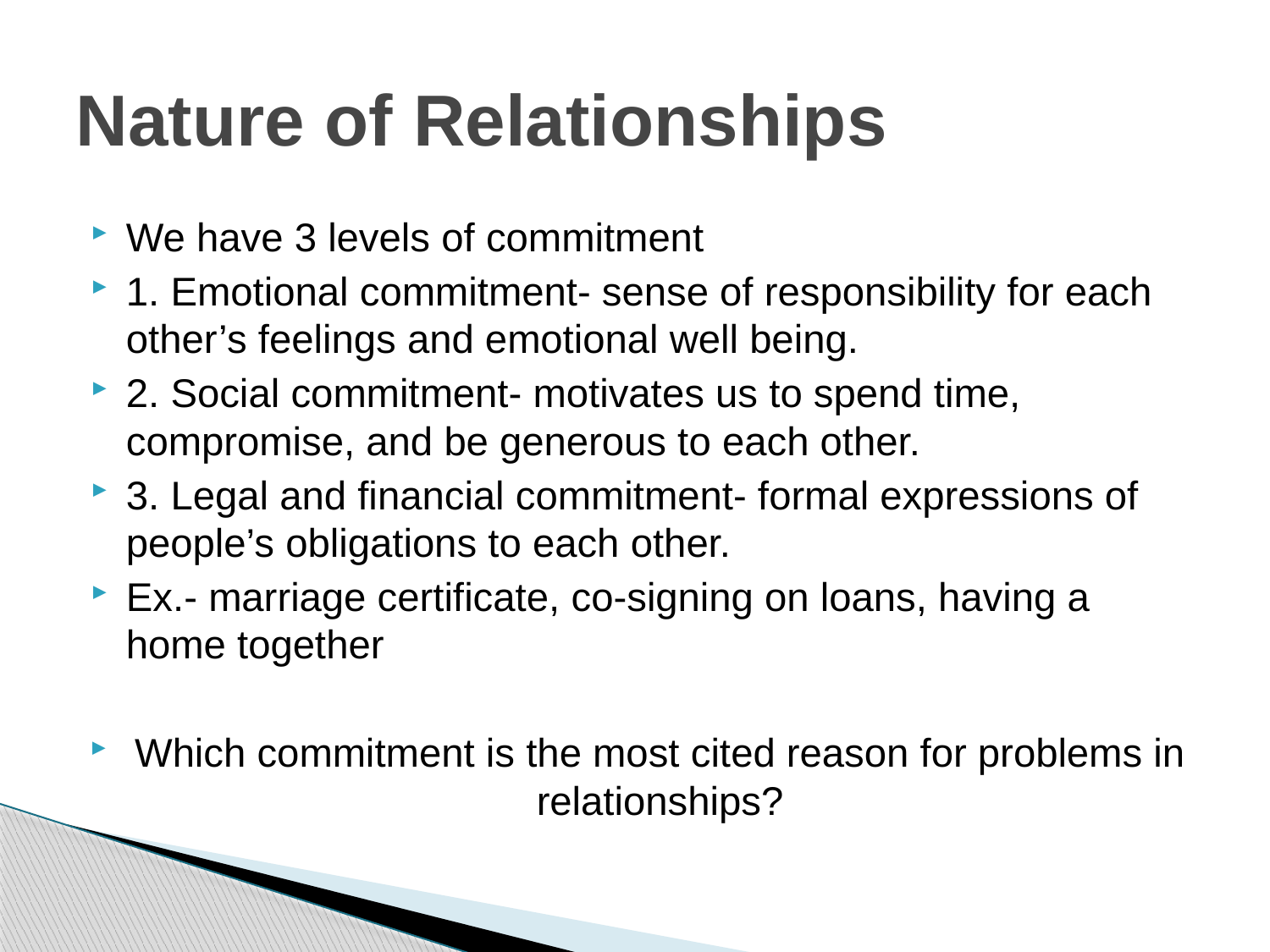

# Nature of Relationships
We have 3 levels of commitment
1. Emotional commitment- sense of responsibility for each other’s feelings and emotional well being.
2. Social commitment- motivates us to spend time, compromise, and be generous to each other.
3. Legal and financial commitment- formal expressions of people’s obligations to each other.
Ex.- marriage certificate, co-signing on loans, having a home together

Which commitment is the most cited reason for problems in relationships?